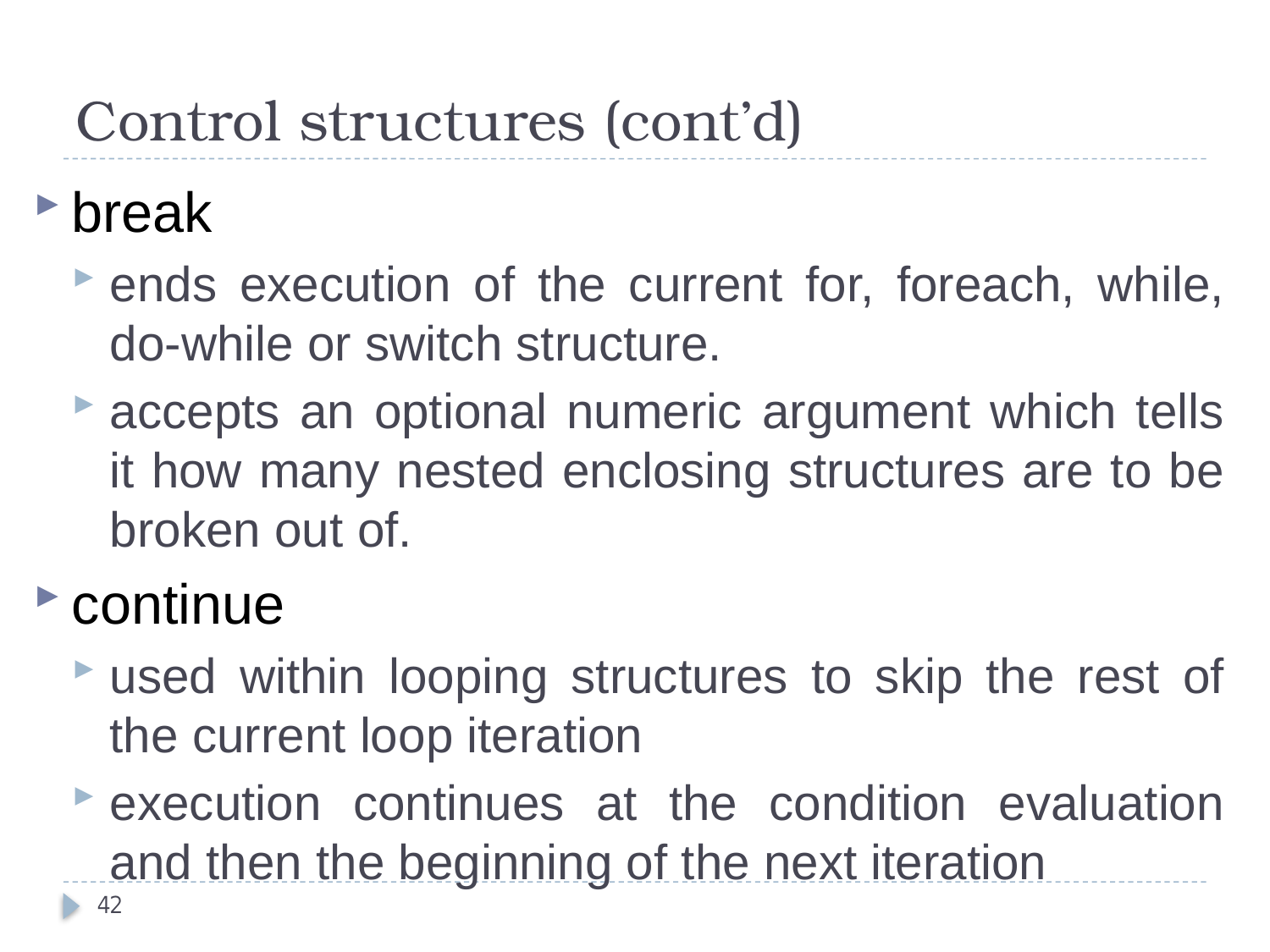

# Control structures (cont’d)
break
ends execution of the current for, foreach, while, do-while or switch structure.
accepts an optional numeric argument which tells it how many nested enclosing structures are to be broken out of.
continue
used within looping structures to skip the rest of the current loop iteration
execution continues at the condition evaluation and then the beginning of the next iteration
42